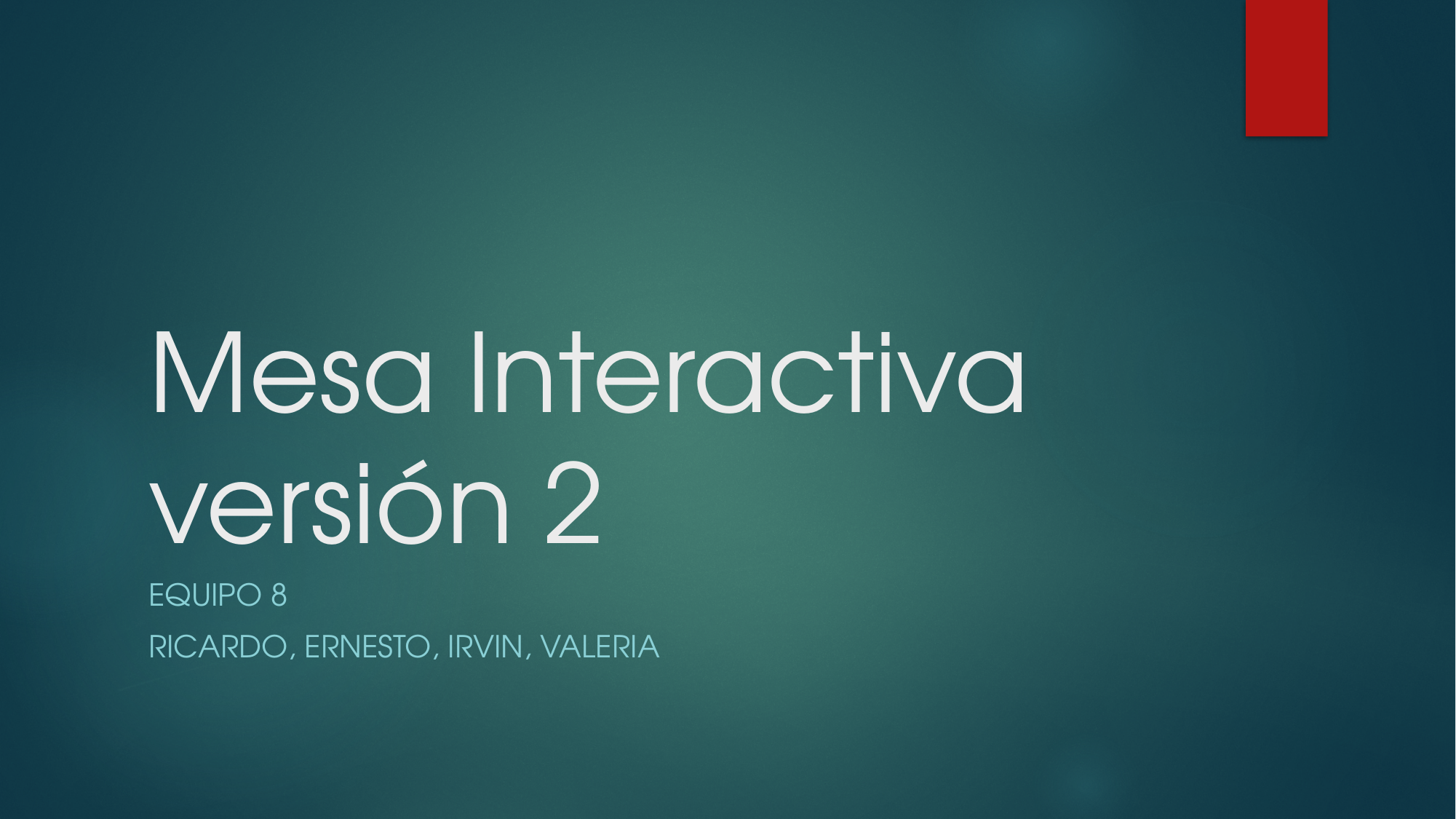

# Mesa Interactiva versión 2
Equipo 8
Ricardo, Ernesto, Irvin, valeria